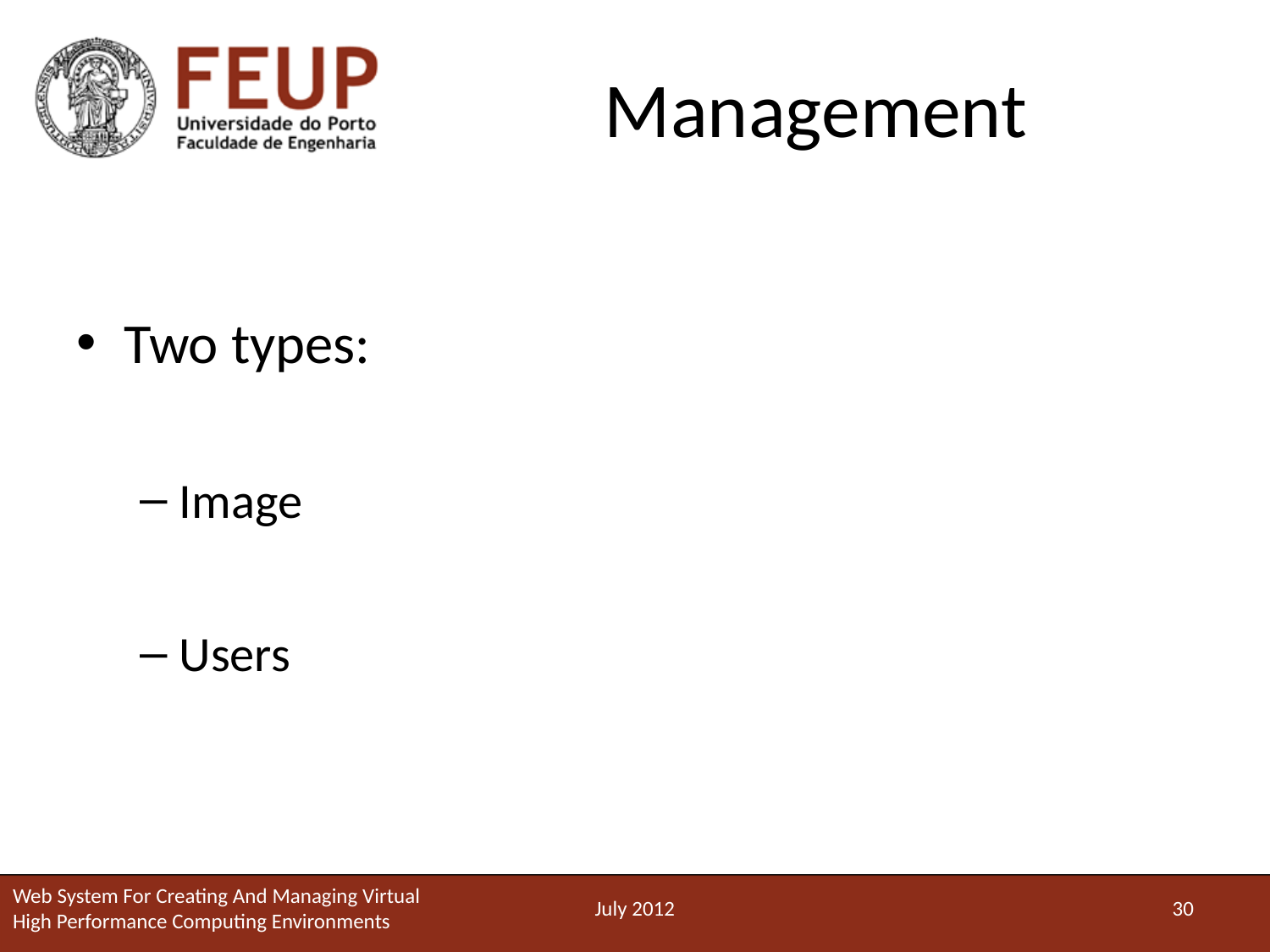

# Management
Two types:

Image

Users

Web System For Creating And Managing Virtual High Performance Computing Environments
July 2012
30